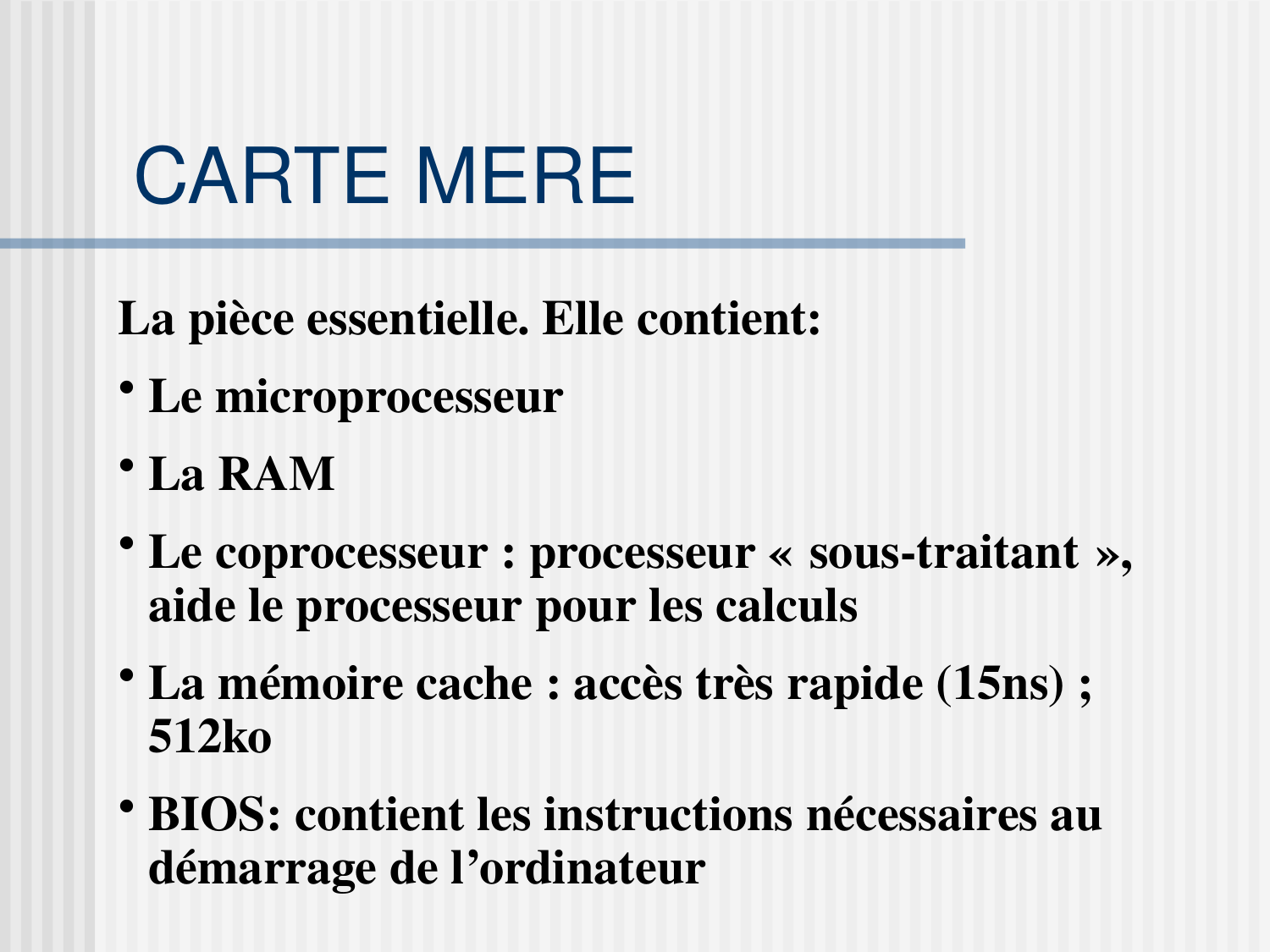

# CARTE MERE
La pièce essentielle. Elle contient:
Le microprocesseur
La RAM
Le coprocesseur : processeur « sous-traitant », aide le processeur pour les calculs
La mémoire cache : accès très rapide (15ns) ; 512ko
BIOS: contient les instructions nécessaires au démarrage de l’ordinateur